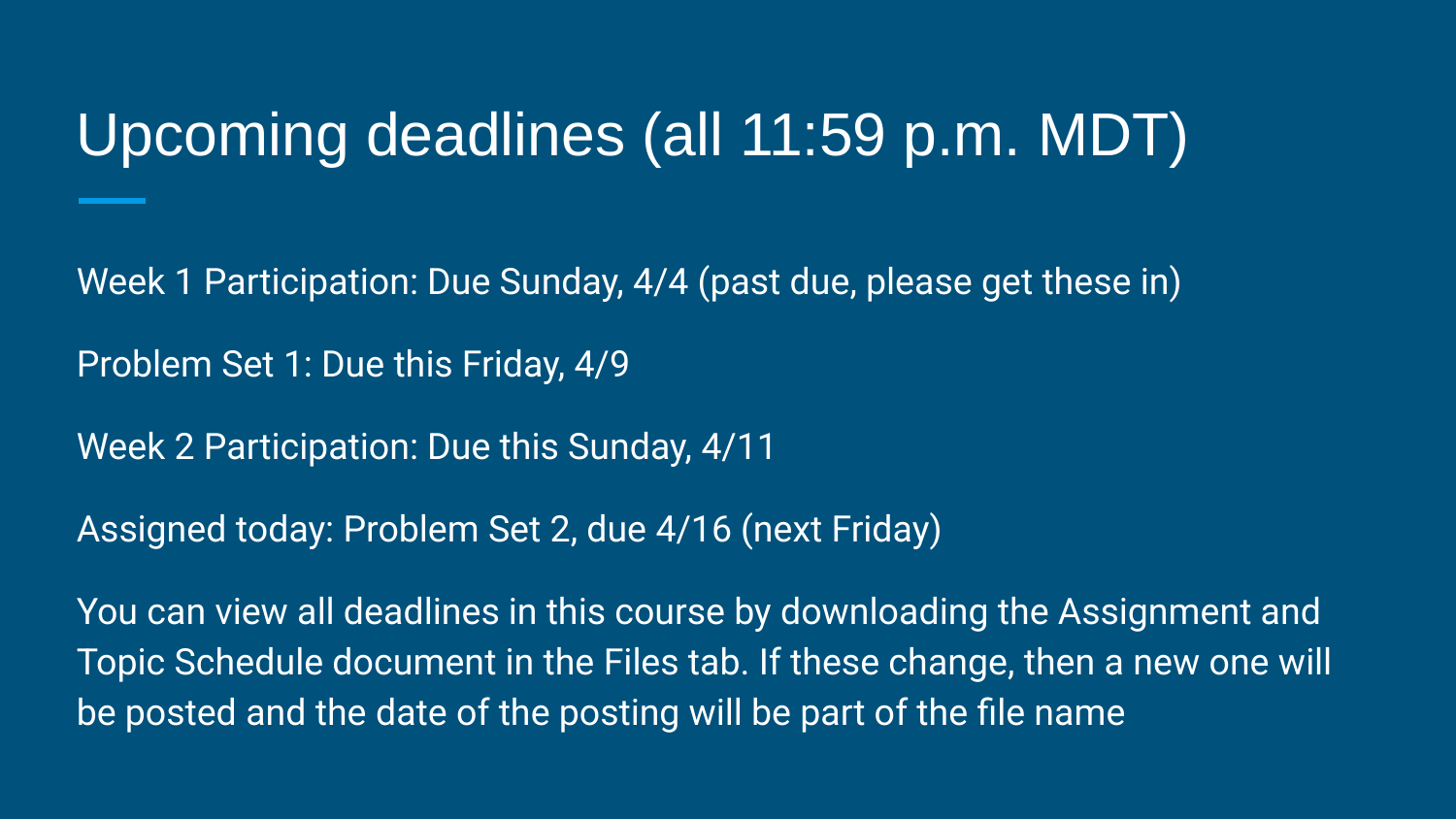

# Upcoming deadlines (all 11:59 p.m. MDT)
Week 1 Participation: Due Sunday, 4/4 (past due, please get these in)
Problem Set 1: Due this Friday, 4/9
Week 2 Participation: Due this Sunday, 4/11
Assigned today: Problem Set 2, due 4/16 (next Friday)
You can view all deadlines in this course by downloading the Assignment and Topic Schedule document in the Files tab. If these change, then a new one will be posted and the date of the posting will be part of the file name